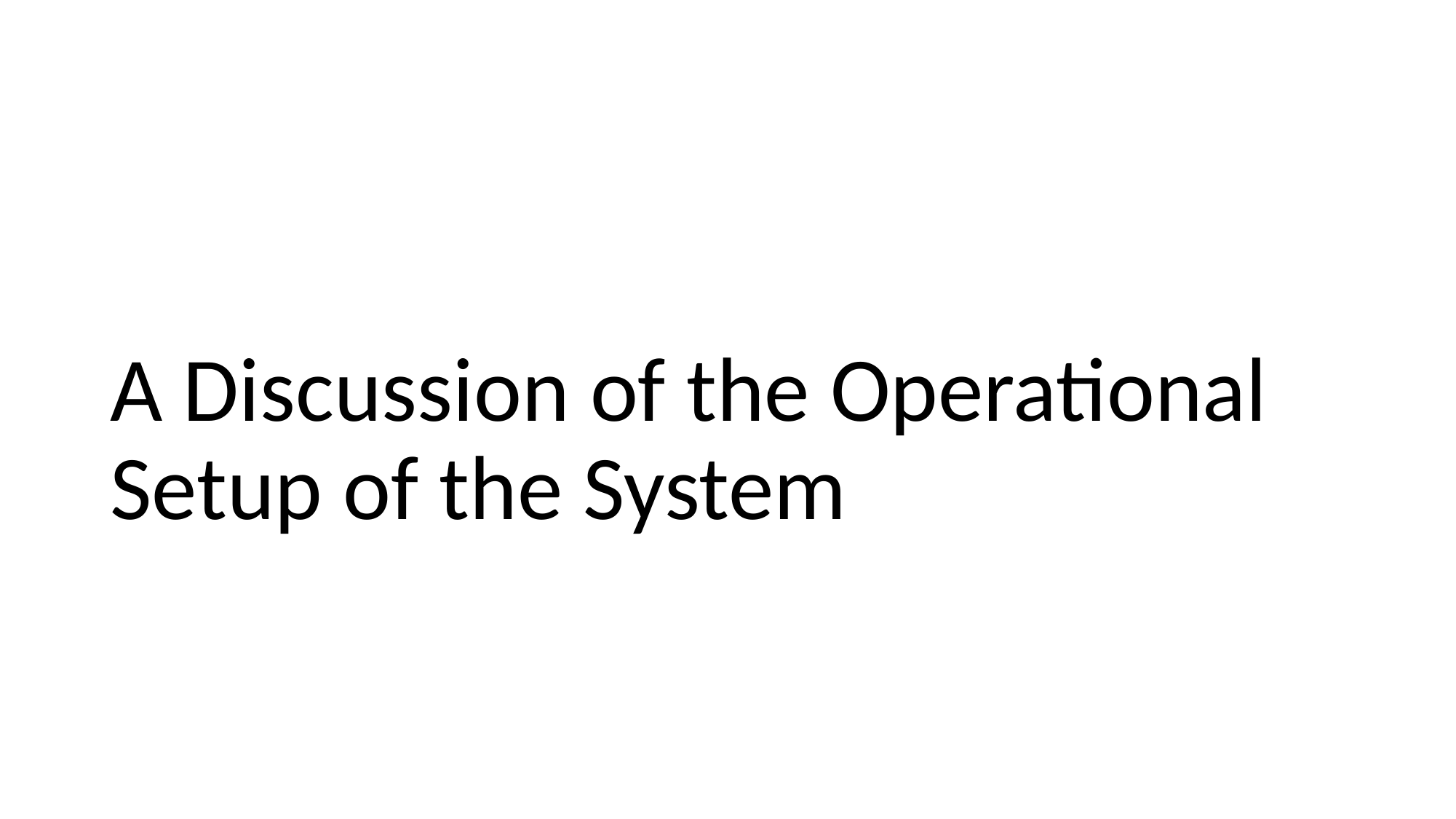

# A Discussion of the Operational Setup of the System